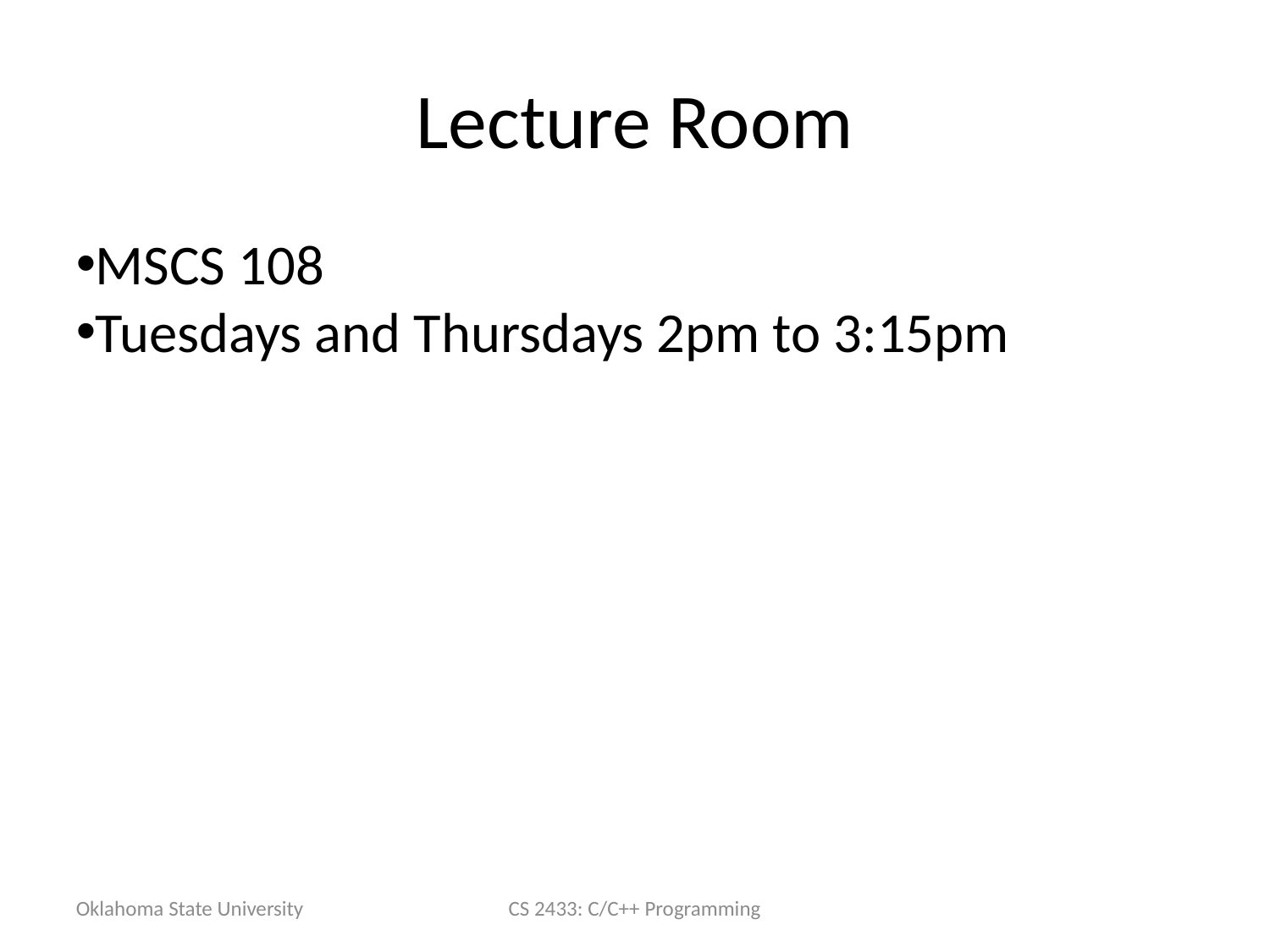

Lecture Room
MSCS 108
Tuesdays and Thursdays 2pm to 3:15pm
Oklahoma State University
CS 2433: C/C++ Programming